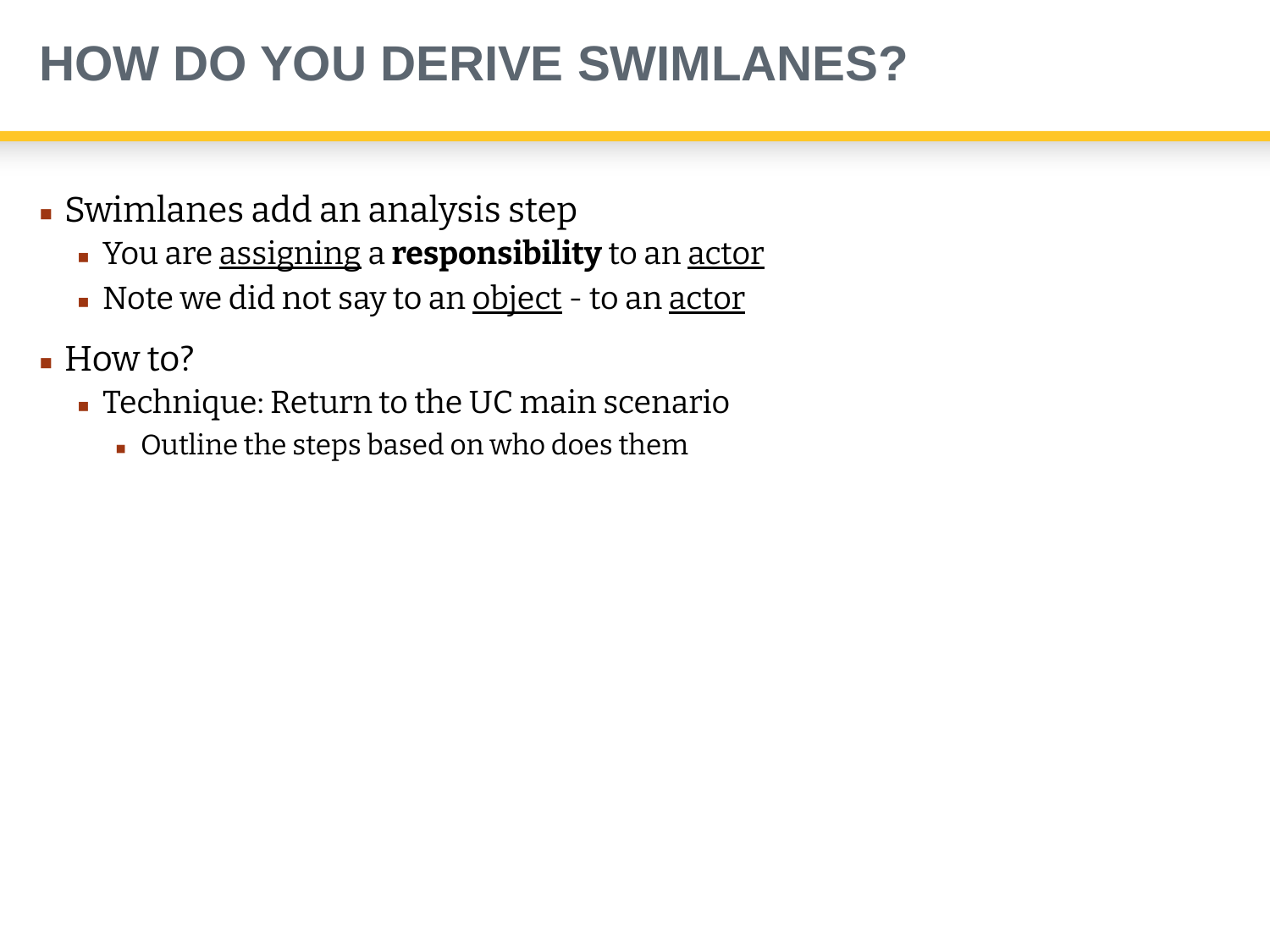

# HOW DO YOU DERIVE SWIMLANES?
Swimlanes add an analysis step
You are assigning a responsibility to an actor
Note we did not say to an object - to an actor
How to?
Technique: Return to the UC main scenario
Outline the steps based on who does them